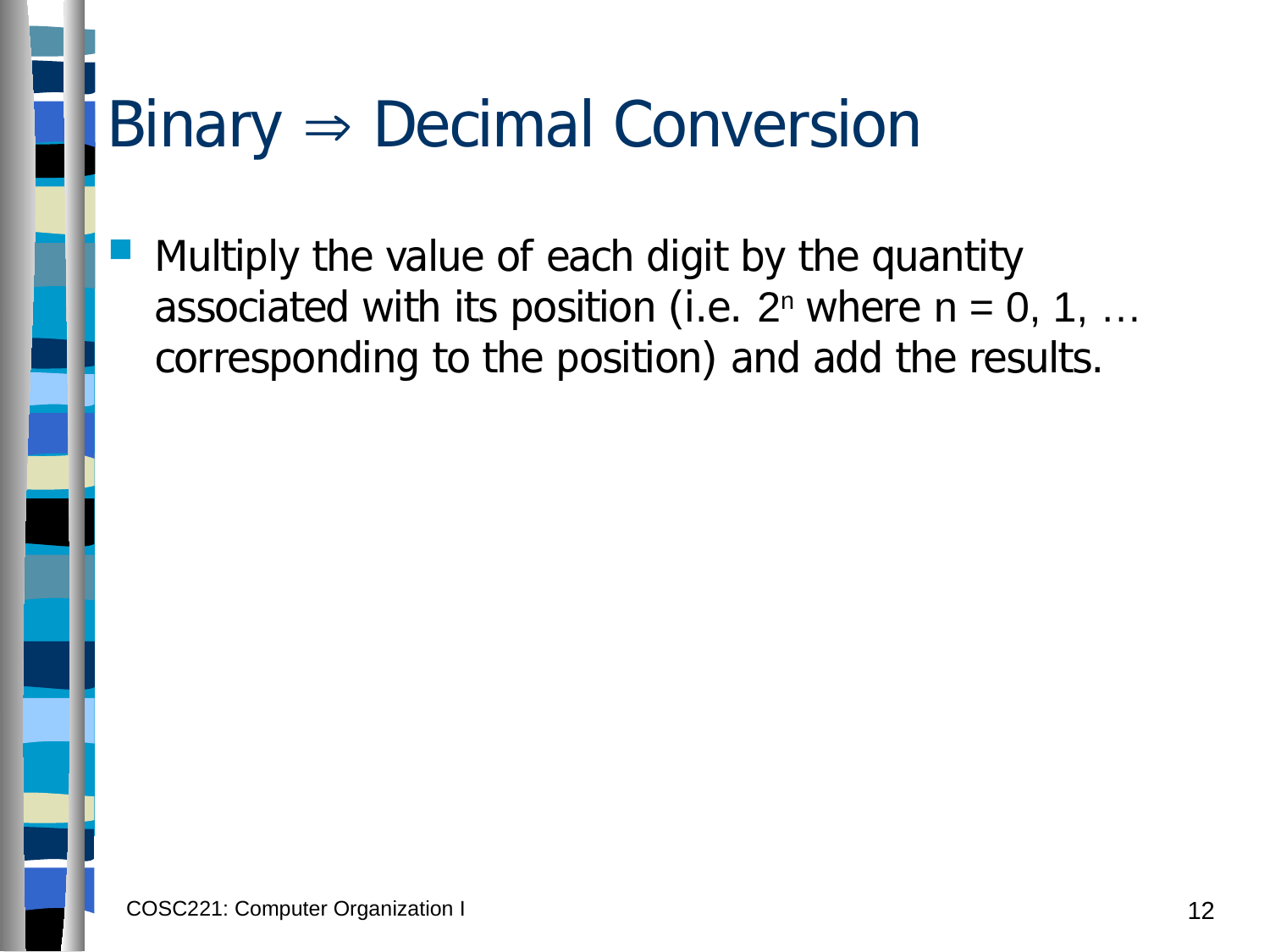

# Binary ⇒ Decimal Conversion
Multiply the value of each digit by the quantity associated with its position (i.e. 2n where n = 0, 1, … corresponding to the position) and add the results.
COSC221: Computer Organization I
12